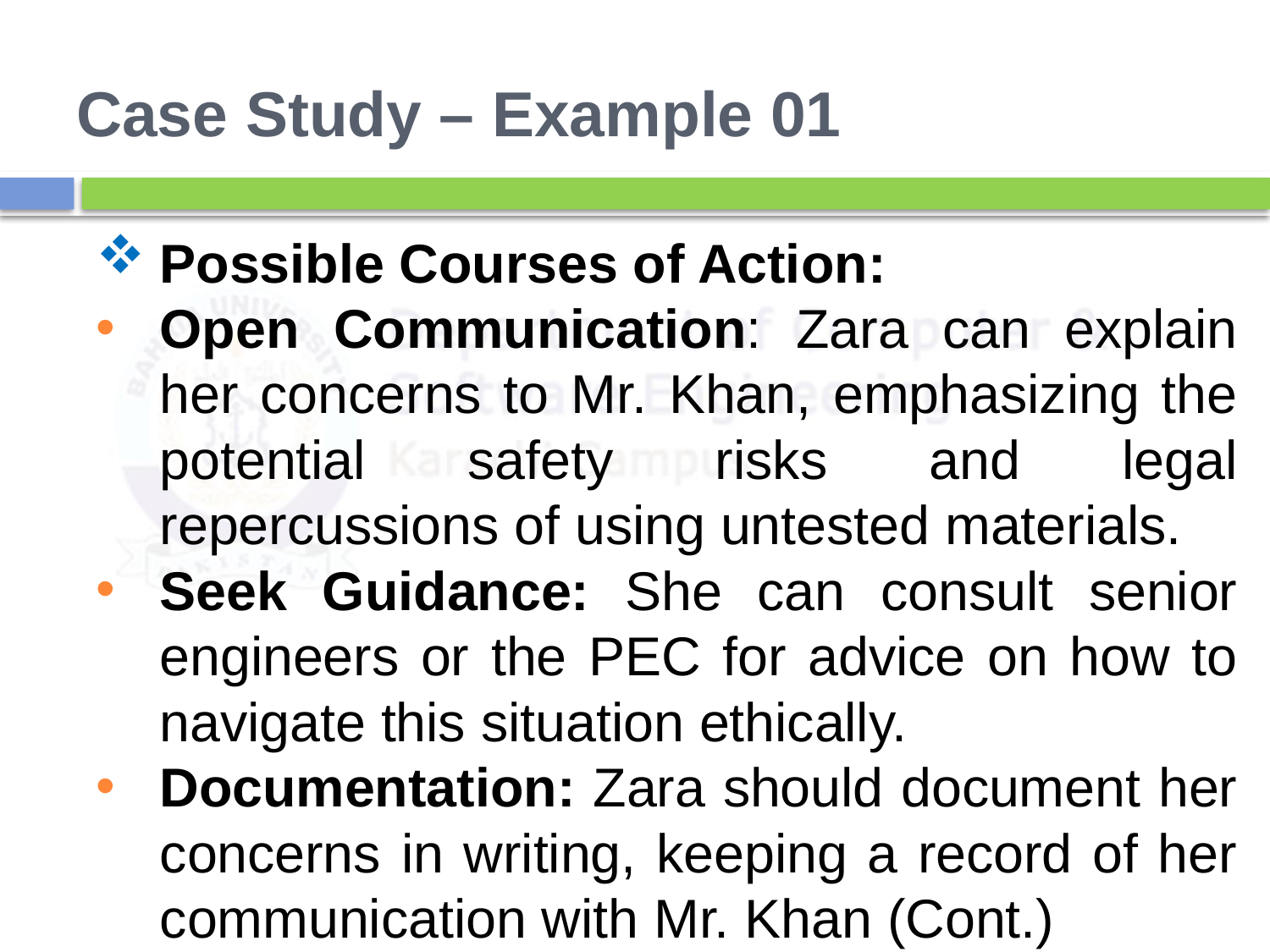

# Case Study – Example 01
Possible Courses of Action:
Open Communication: Zara can explain her concerns to Mr. Khan, emphasizing the potential safety risks and legal repercussions of using untested materials.
Seek Guidance: She can consult senior engineers or the PEC for advice on how to navigate this situation ethically.
Documentation: Zara should document her concerns in writing, keeping a record of her communication with Mr. Khan (Cont.)